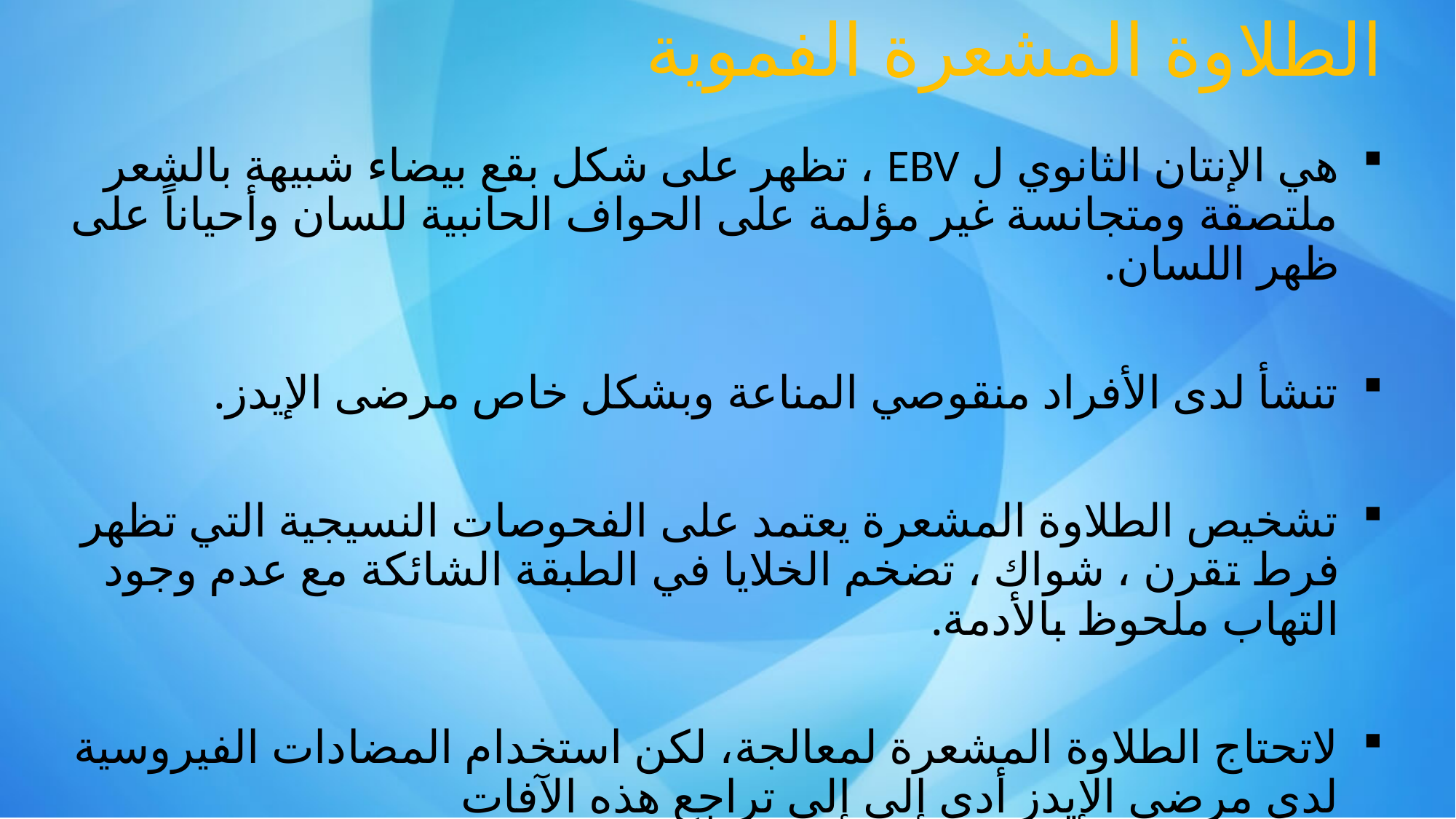

# الطلاوة المشعرة الفموية
هي الإنتان الثانوي ل EBV ، تظهر على شكل بقع بيضاء شبيهة بالشعر ملتصقة ومتجانسة غير مؤلمة على الحواف الحانبية للسان وأحياناً على ظهر اللسان.

تنشأ لدى الأفراد منقوصي المناعة وبشكل خاص مرضى الإيدز.

تشخيص الطلاوة المشعرة يعتمد على الفحوصات النسيجية التي تظهر فرط تقرن ، شواك ، تضخم الخلايا في الطبقة الشائكة مع عدم وجود التهاب ملحوظ بالأدمة.

لاتحتاج الطلاوة المشعرة لمعالجة، لكن استخدام المضادات الفيروسية لدى مرضى الإيدز أدى إلى إلى تراجع هذه الآفات
991-992.